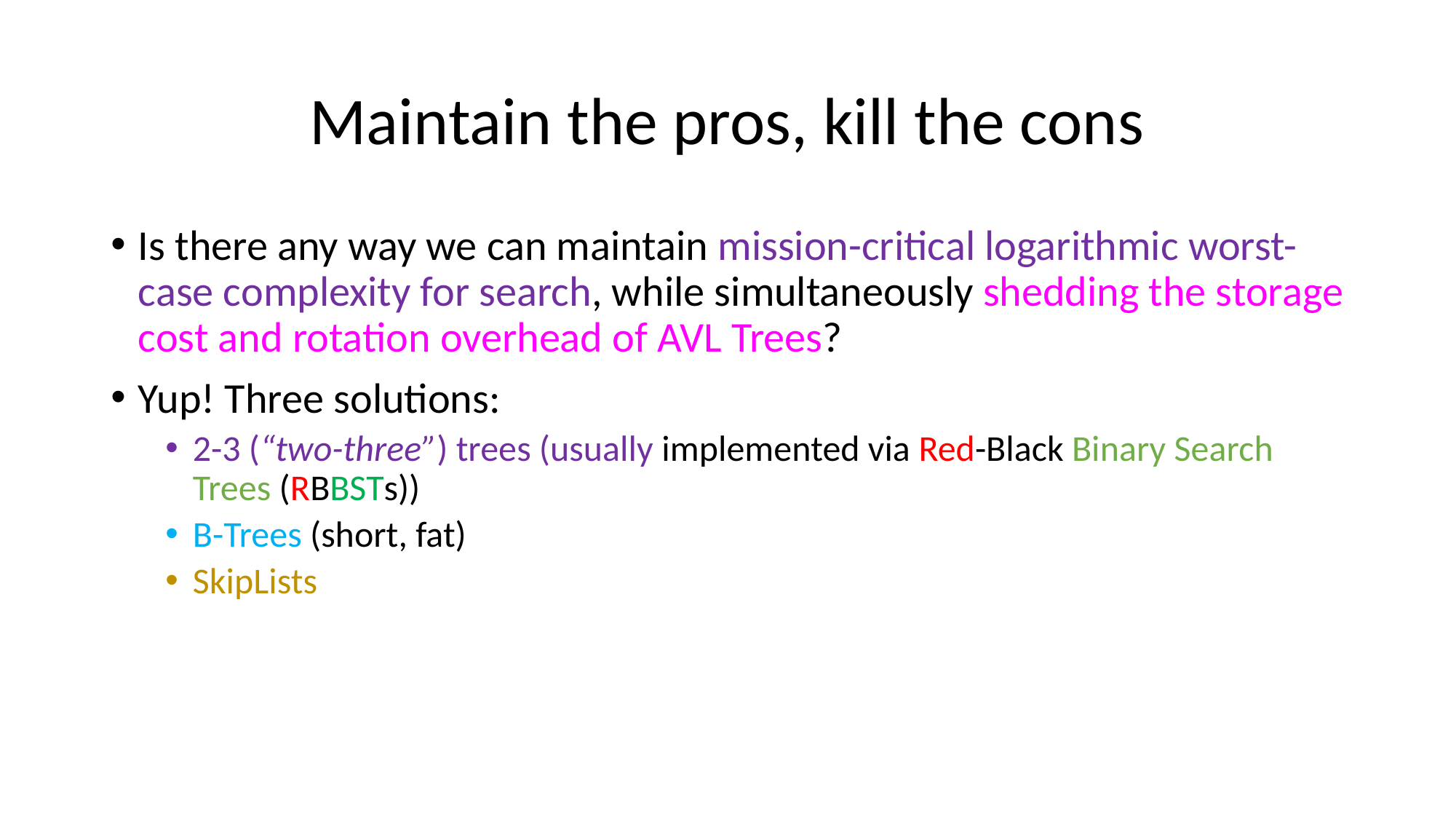

# Maintain the pros, kill the cons
Is there any way we can maintain mission-critical logarithmic worst-case complexity for search, while simultaneously shedding the storage cost and rotation overhead of AVL Trees?
Yup! Three solutions:
2-3 (“two-three”) trees (usually implemented via Red-Black Binary Search Trees (RBBSTs))
B-Trees (short, fat)
SkipLists